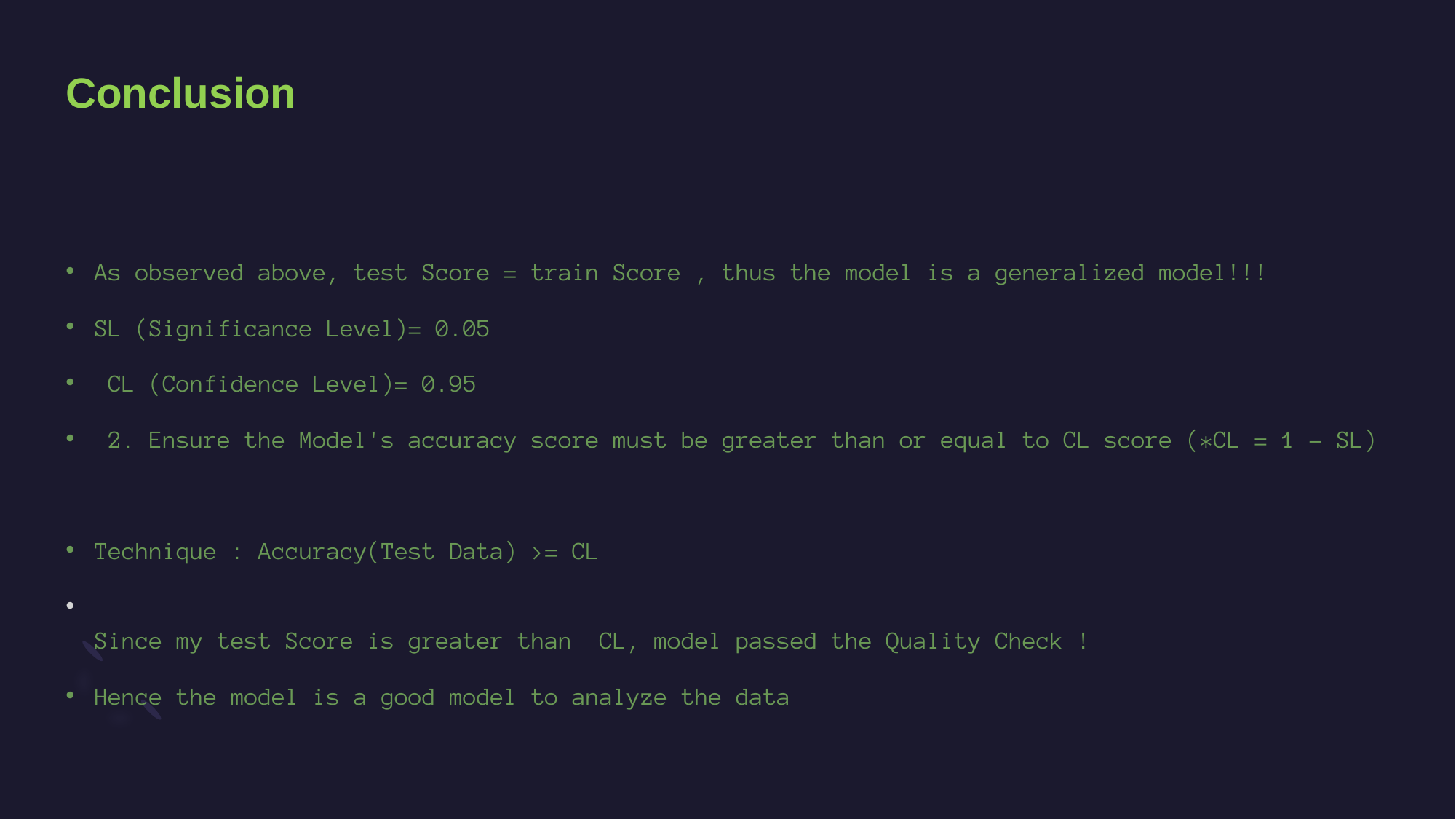

# Conclusion
As observed above, test Score = train Score , thus the model is a generalized model!!!
SL (Significance Level)= 0.05
 CL (Confidence Level)= 0.95
 2. Ensure the Model's accuracy score must be greater than or equal to CL score (*CL = 1 - SL)

Technique : Accuracy(Test Data) >= CL
Since my test Score is greater than  CL, model passed the Quality Check !
Hence the model is a good model to analyze the data